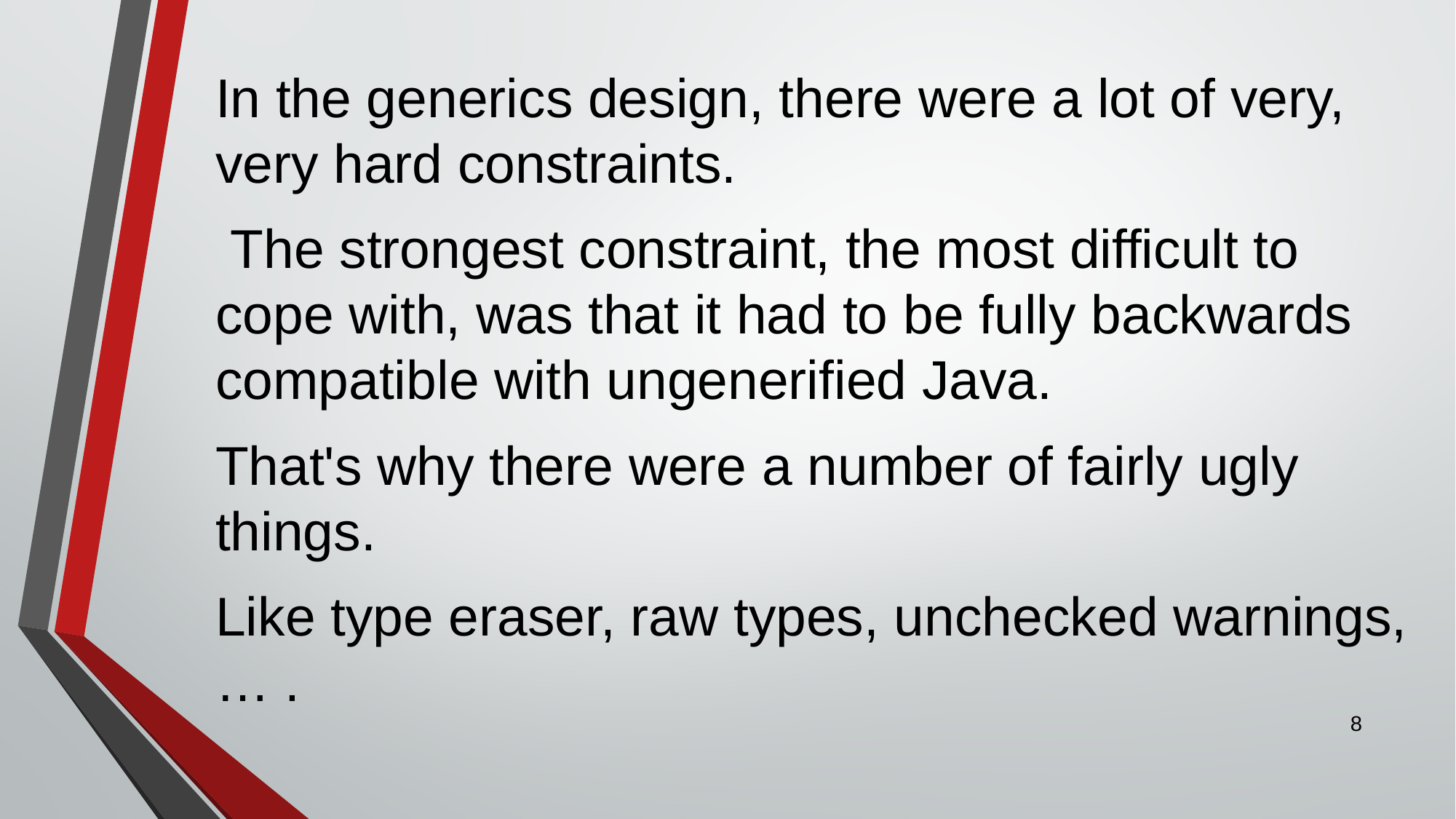

In the generics design, there were a lot of very, very hard constraints.
 The strongest constraint, the most difficult to cope with, was that it had to be fully backwards compatible with ungenerified Java.
That's why there were a number of fairly ugly things.
Like type eraser, raw types, unchecked warnings, … .
8